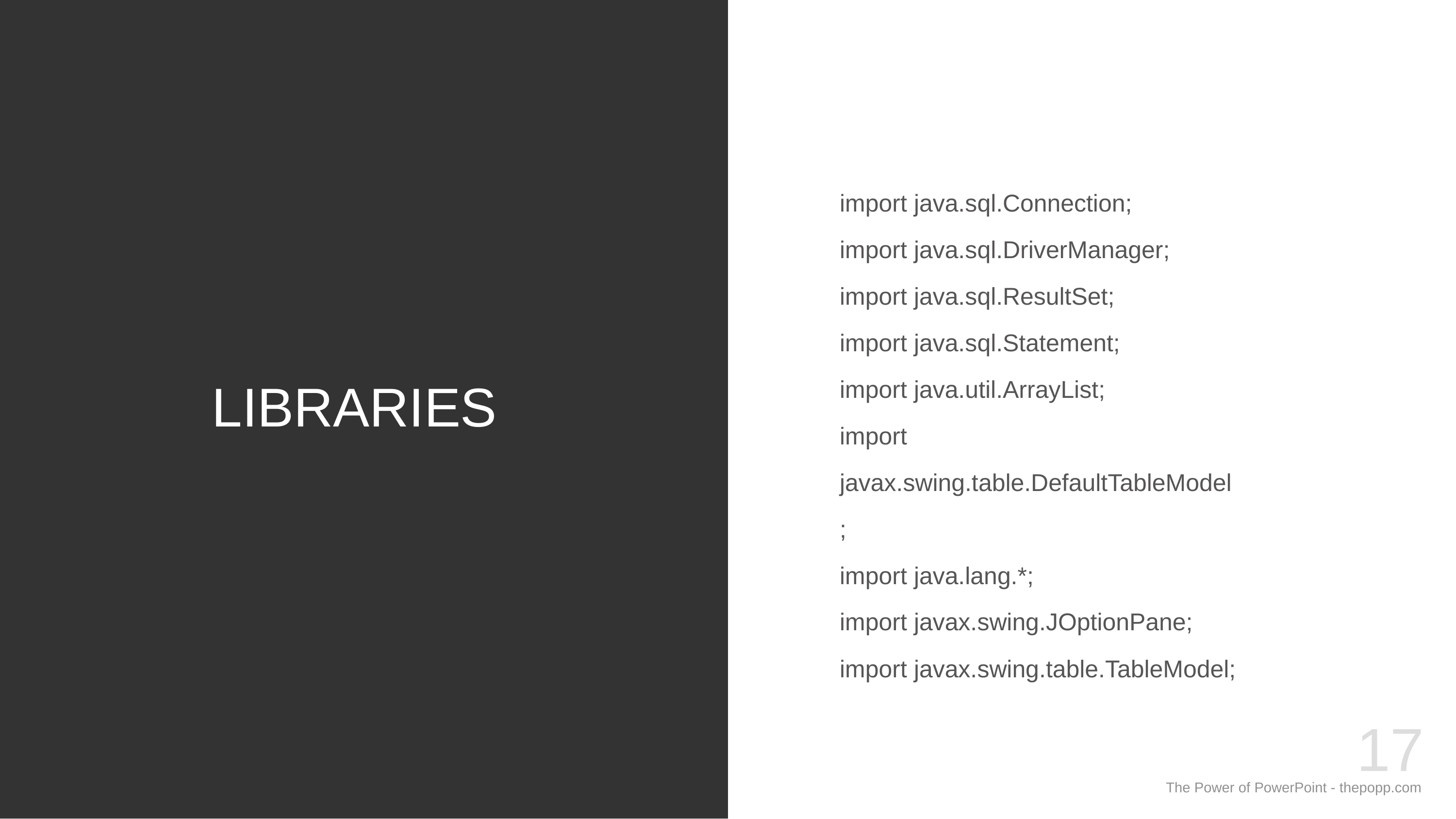

# LIBRARIES
import java.sql.Connection;
import java.sql.DriverManager;
import java.sql.ResultSet;
import java.sql.Statement;
import java.util.ArrayList;
import javax.swing.table.DefaultTableModel;
import java.lang.*;
import javax.swing.JOptionPane;
import javax.swing.table.TableModel;
17
The Power of PowerPoint - thepopp.com